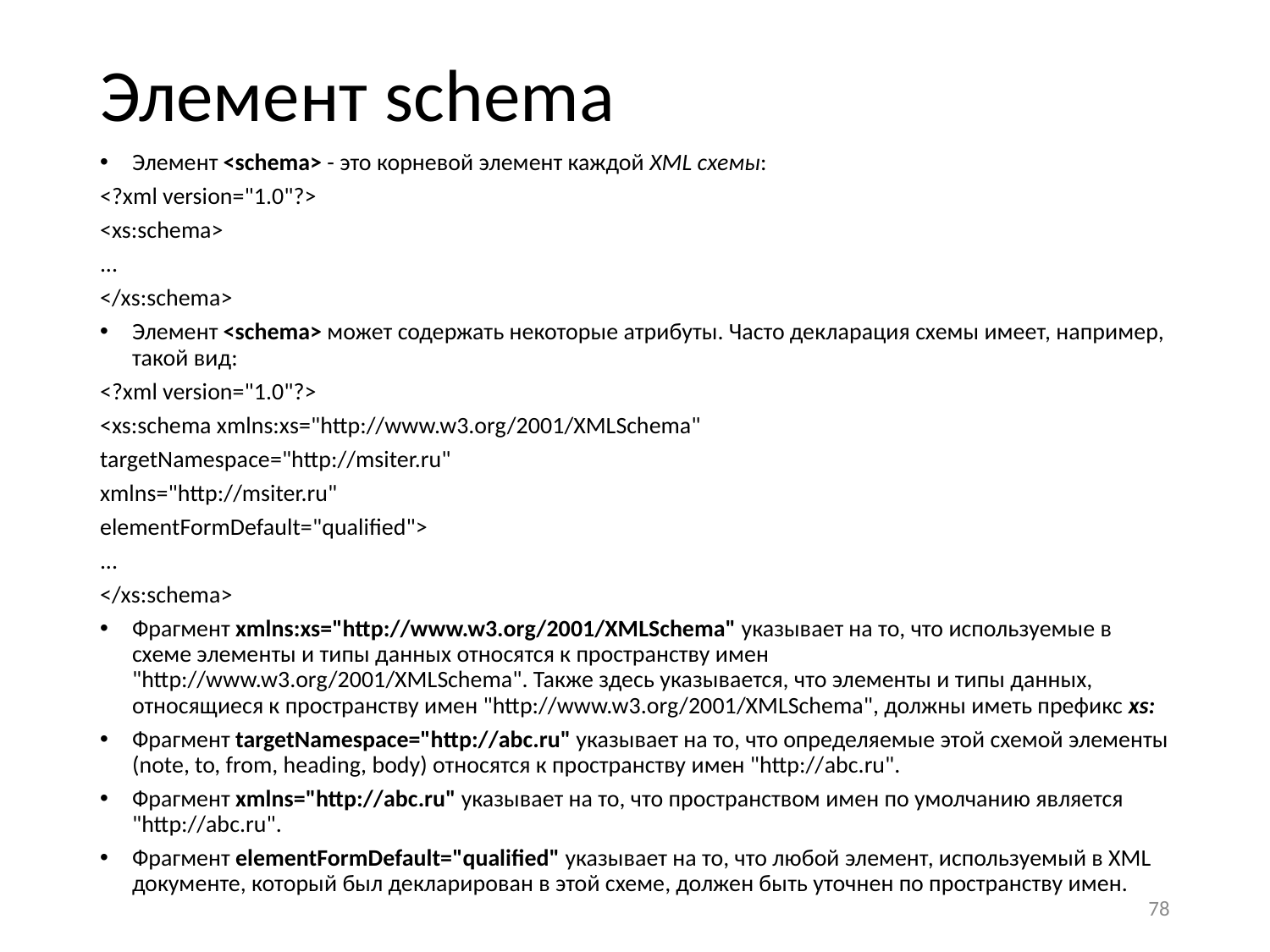

# Элемент schema
Элемент <schema> - это корневой элемент каждой XML схемы:
<?xml version="1.0"?>
<xs:schema>
...
</xs:schema>
Элемент <schema> может содержать некоторые атрибуты. Часто декларация схемы имеет, например, такой вид:
<?xml version="1.0"?>
<xs:schema xmlns:xs="http://www.w3.org/2001/XMLSchema"
targetNamespace="http://msiter.ru"
xmlns="http://msiter.ru"
elementFormDefault="qualified">
...
</xs:schema>
Фрагмент xmlns:xs="http://www.w3.org/2001/XMLSchema" указывает на то, что используемые в схеме элементы и типы данных относятся к пространству имен "http://www.w3.org/2001/XMLSchema". Также здесь указывается, что элементы и типы данных, относящиеся к пространству имен "http://www.w3.org/2001/XMLSchema", должны иметь префикс xs:
Фрагмент targetNamespace="http://abc.ru" указывает на то, что определяемые этой схемой элементы (note, to, from, heading, body) относятся к пространству имен "http://abc.ru".
Фрагмент xmlns="http://abc.ru" указывает на то, что пространством имен по умолчанию является "http://abc.ru".
Фрагмент elementFormDefault="qualified" указывает на то, что любой элемент, используемый в XML документе, который был декларирован в этой схеме, должен быть уточнен по пространству имен.

78